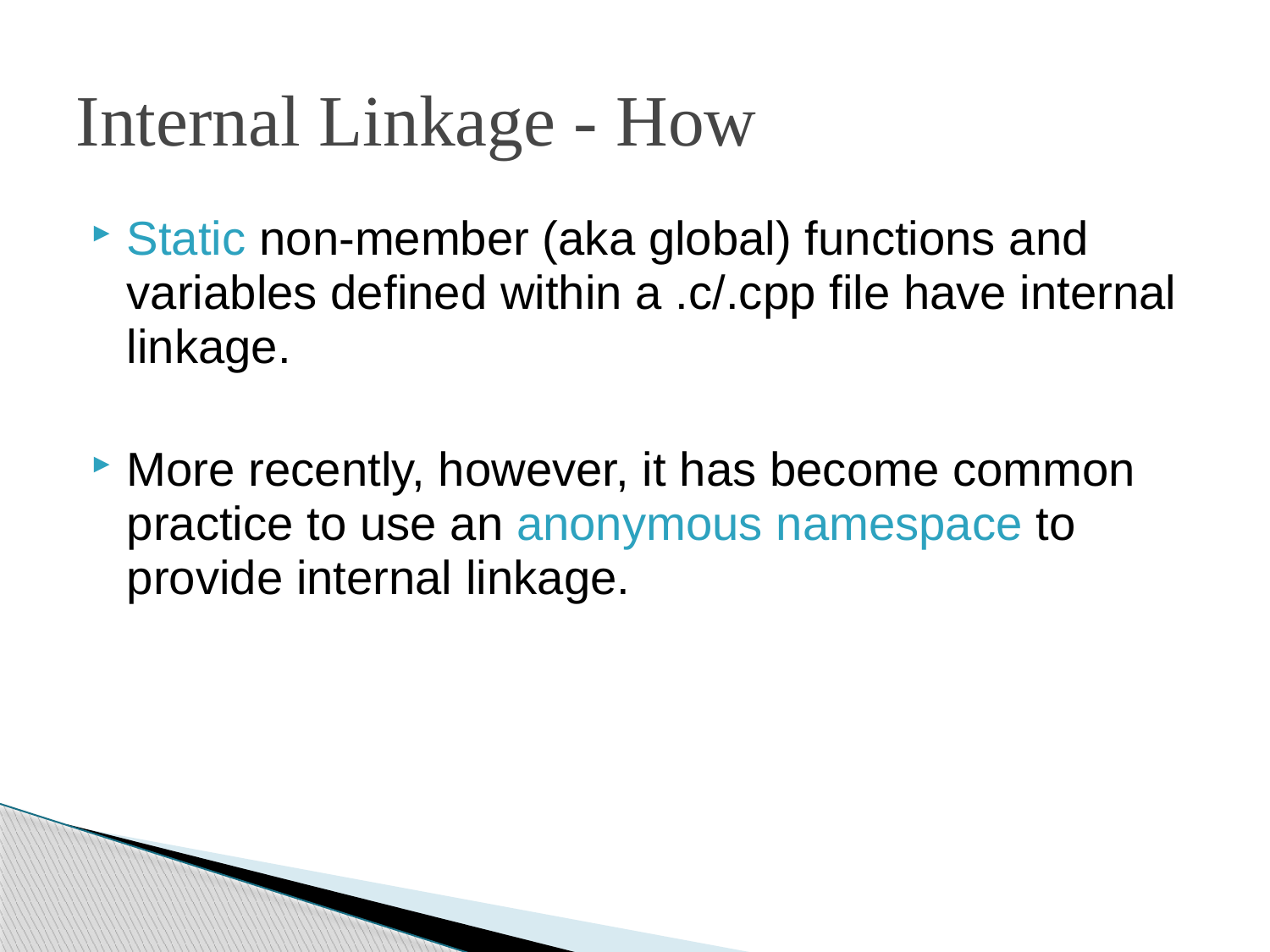

# Internal Linkage - How
Static non-member (aka global) functions and variables defined within a .c/.cpp file have internal linkage.

More recently, however, it has become common practice to use an anonymous namespace to provide internal linkage.